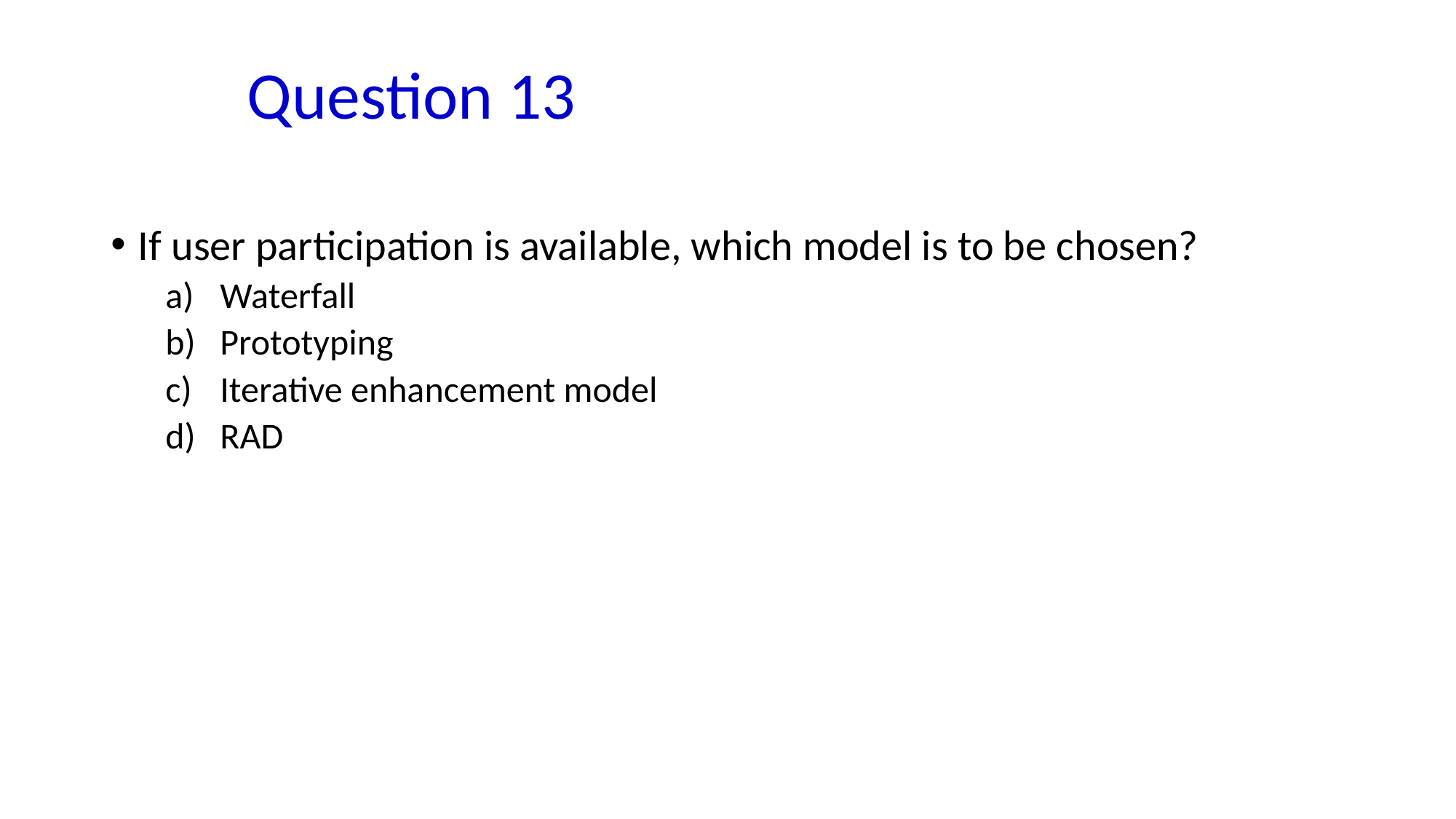

# Question 13
If user participation is available, which model is to be chosen?
Waterfall
Prototyping
Iterative enhancement model
RAD